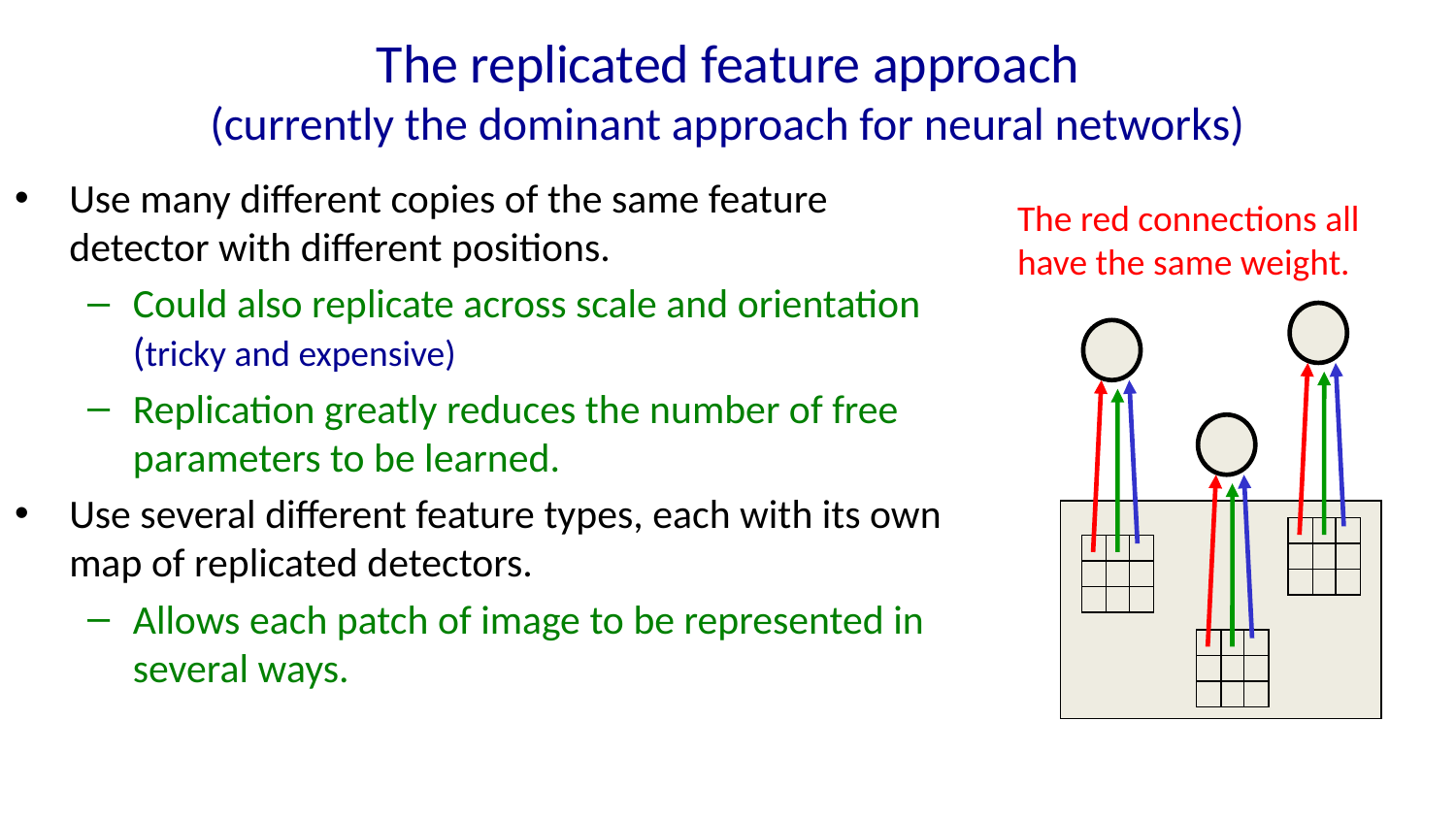

# The replicated feature approach (currently the dominant approach for neural networks)
Use many different copies of the same feature detector with different positions.
Could also replicate across scale and orientation (tricky and expensive)
Replication greatly reduces the number of free parameters to be learned.
Use several different feature types, each with its own map of replicated detectors.
Allows each patch of image to be represented in several ways.

The red connections all have the same weight.